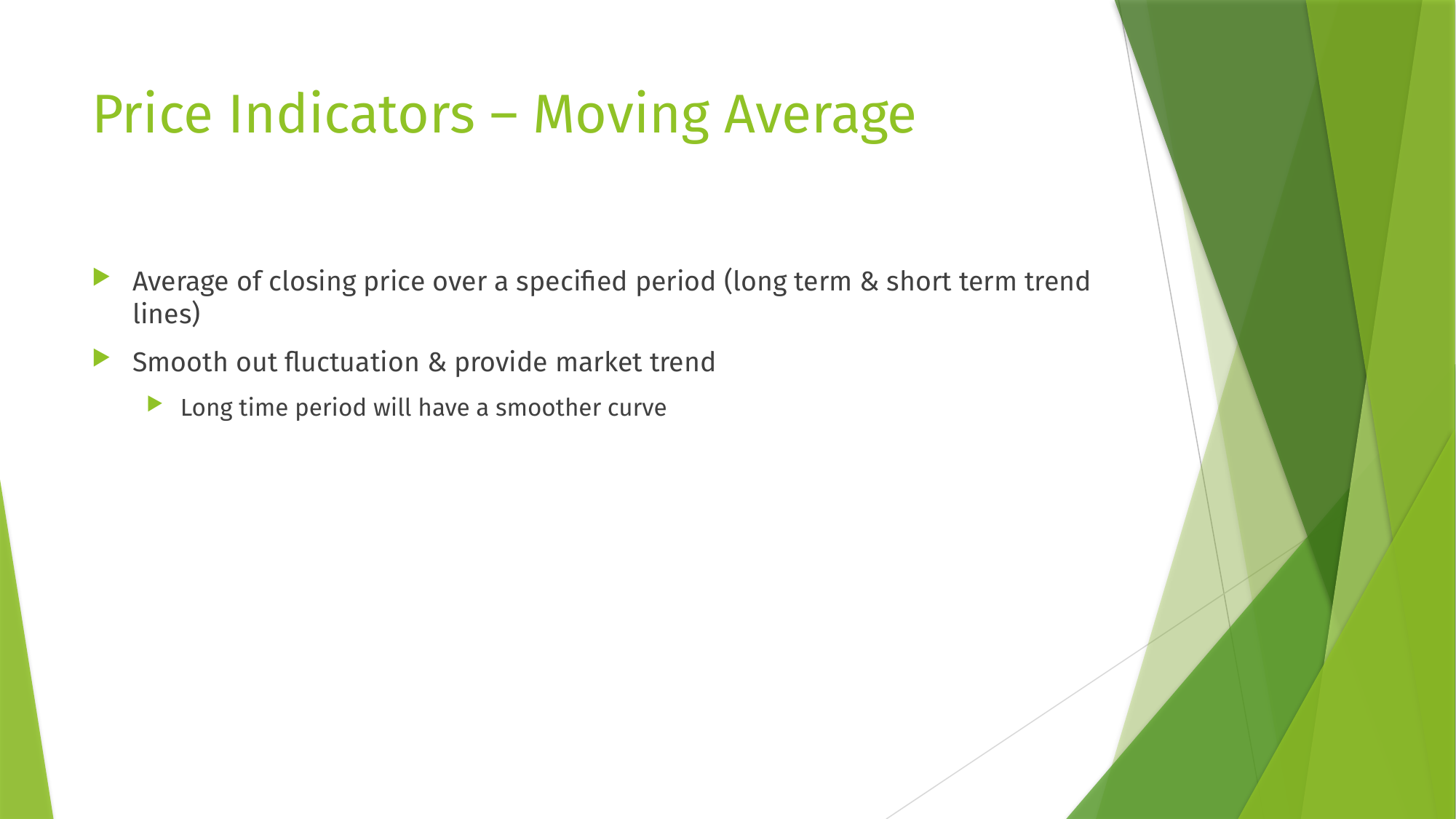

# Price Indicators – Moving Average
Average of closing price over a specified period (long term & short term trend lines)
Smooth out fluctuation & provide market trend
Long time period will have a smoother curve